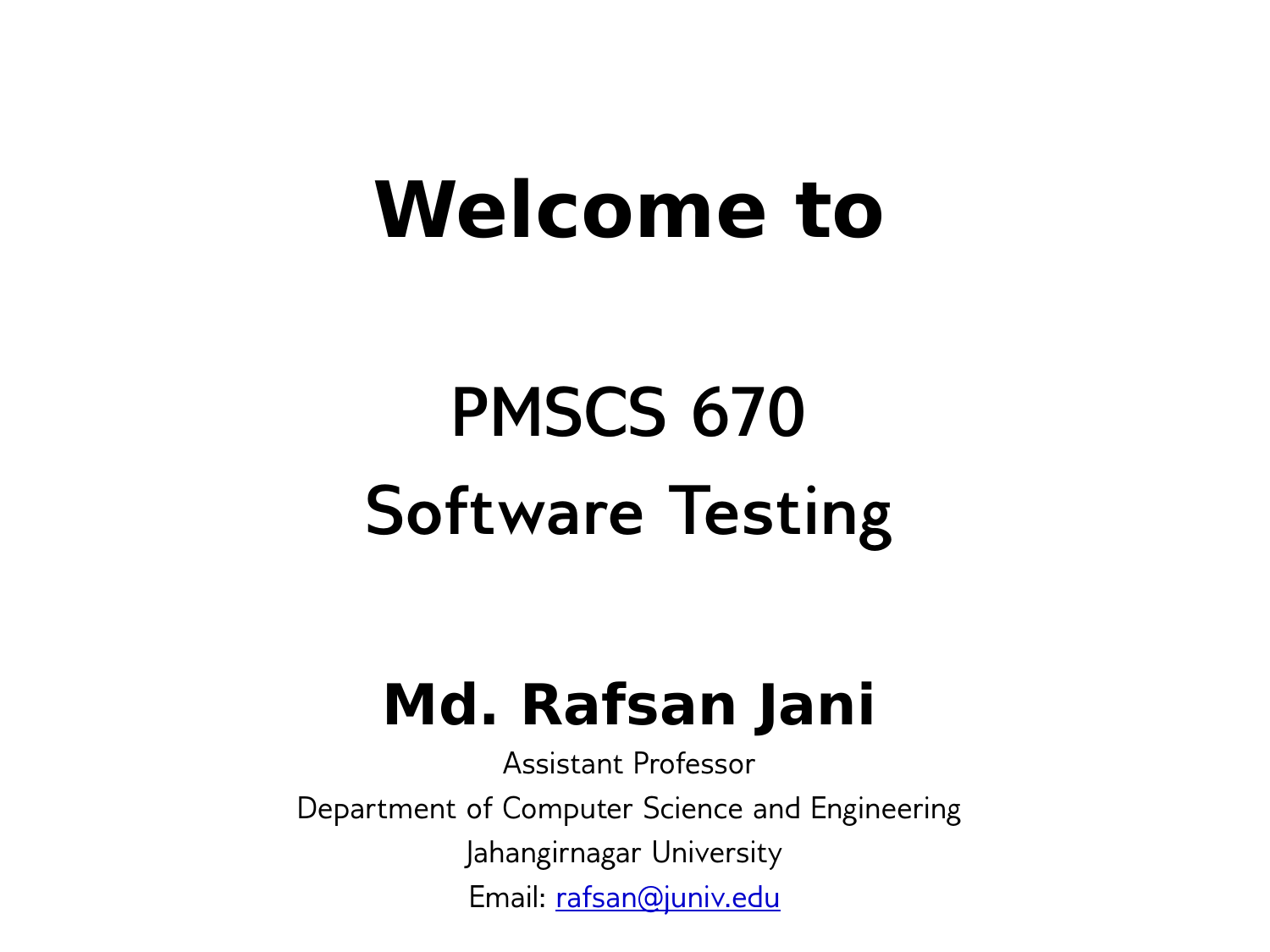

Welcome to

PMSCS 670
Software Testing
Md. Rafsan Jani
Assistant Professor
Department of Computer Science and Engineering
Jahangirnagar University
Email: rafsan@juniv.edu